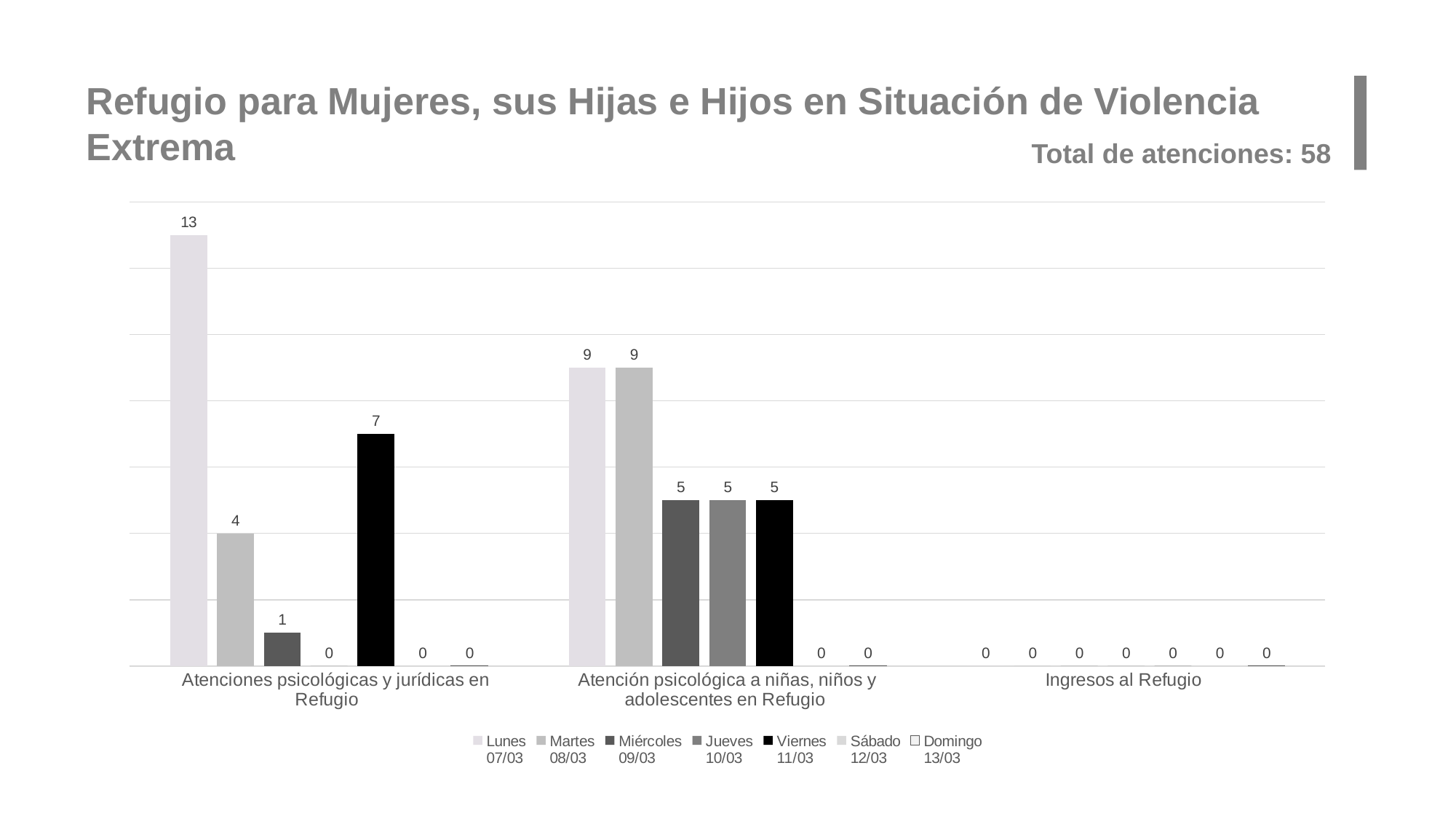

Refugio para Mujeres, sus Hijas e Hijos en Situación de Violencia Extrema

Total de atenciones: 58

### Chart

| Category | Lunes
07/03 | Martes
08/03 | Miércoles
09/03 | Jueves
10/03 | Viernes
11/03 | Sábado
12/03 | Domingo
13/03 |
|---|---|---|---|---|---|---|---|
|    Atenciones psicológicas y jurídicas en Refugio  | 13.0 | 4.0 | 1.0 | 0.0 | 7.0 | 0.0 | 0.0 |
| Atención psicológica a niñas, niños y adolescentes en Refugio  | 9.0 | 9.0 | 5.0 | 5.0 | 5.0 | 0.0 | 0.0 |
| Ingresos al Refugio  | 0.0 | 0.0 | 0.0 | 0.0 | 0.0 | 0.0 | 0.0 |